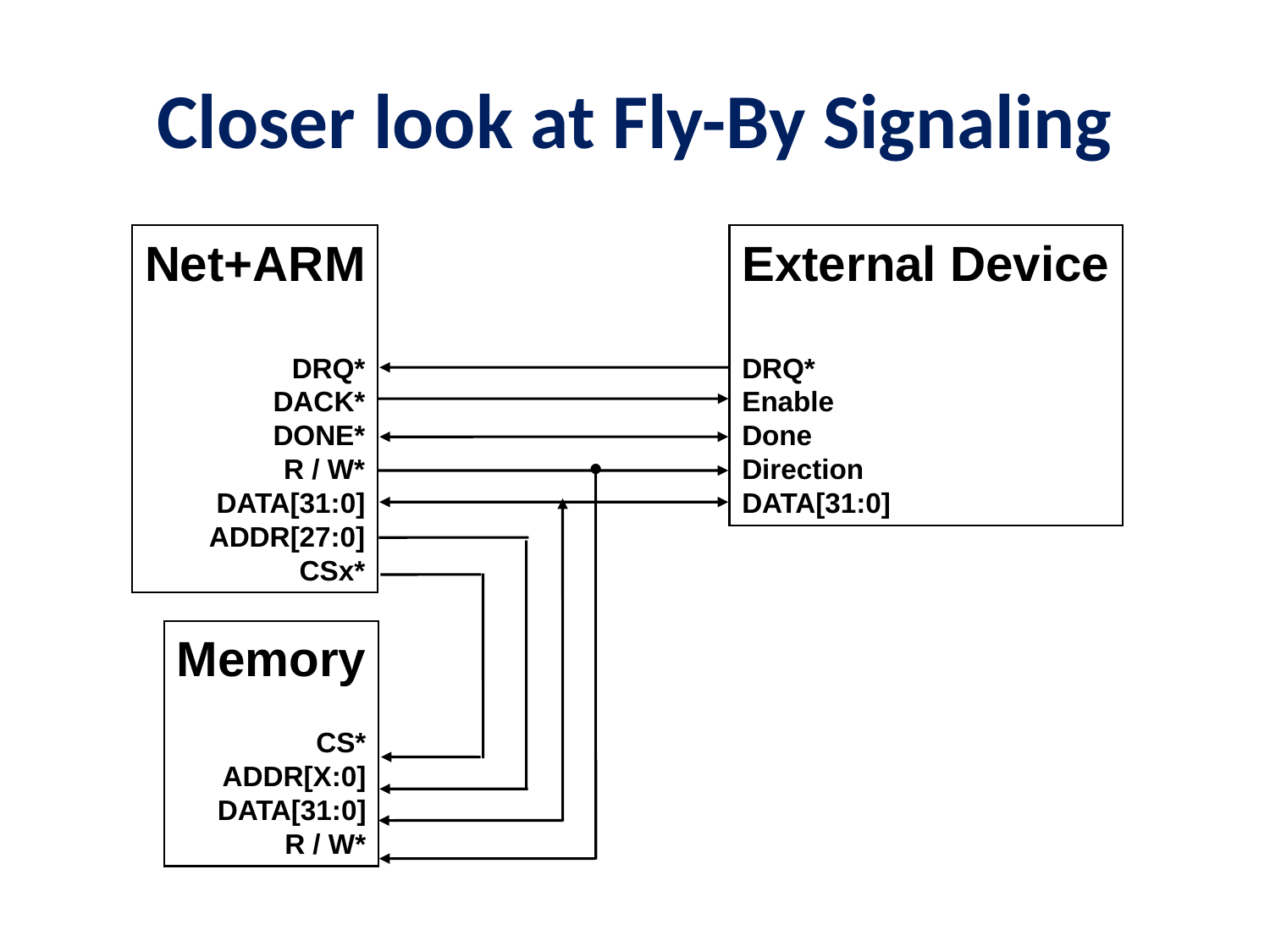

# Closer look at Fly-By Signaling
Net+ARM

DRQ*
DACK*
DONE*
R / W*
DATA[31:0]
ADDR[27:0]
CSx*
External Device

DRQ*
Enable
Done
Direction
DATA[31:0]

Memory

CS*
ADDR[X:0]
DATA[31:0]
R / W*